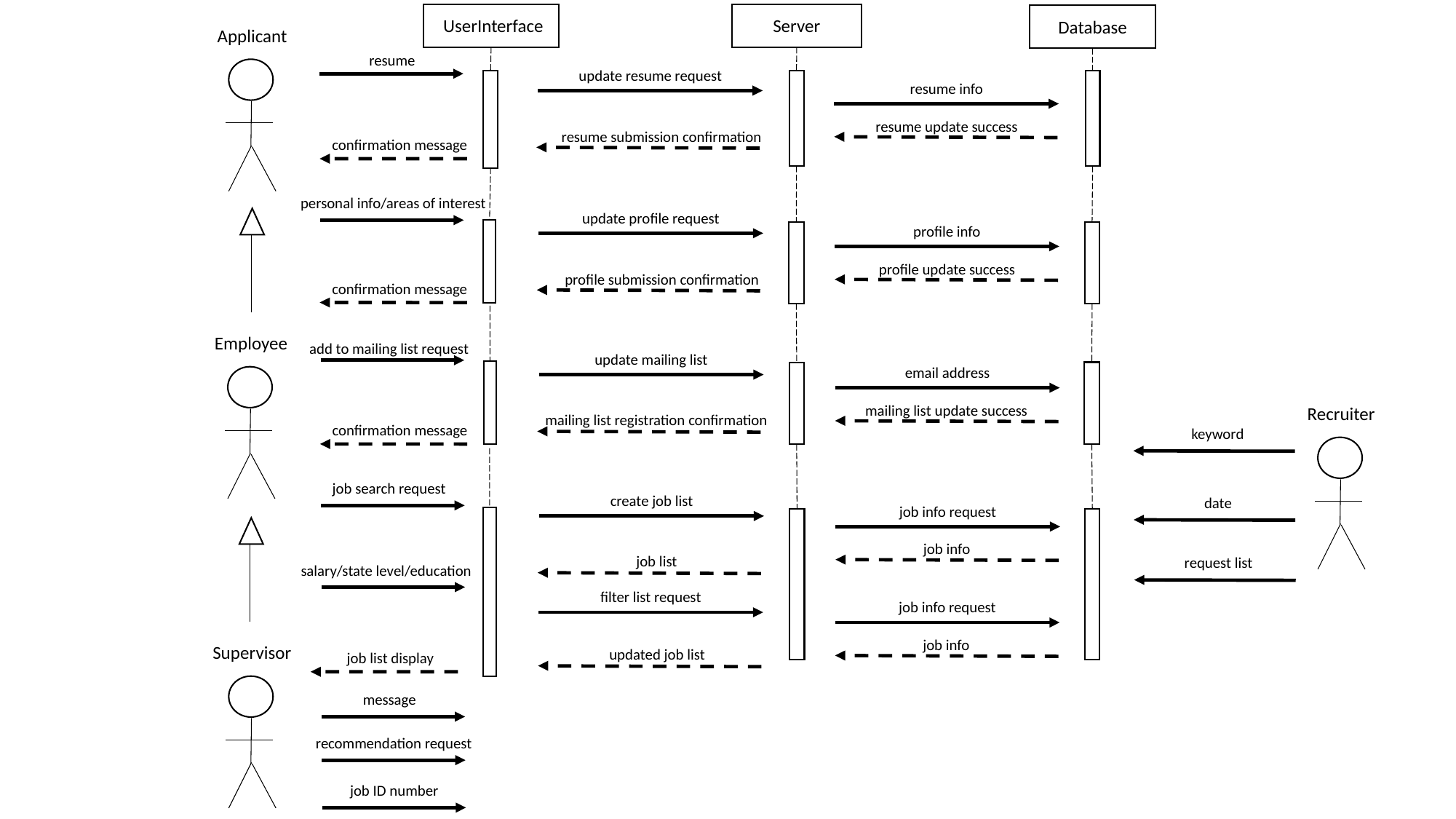

UserInterface
Server
Database
Applicant
resume

update resume request

resume info
resume update success
resume submission confirmation
confirmation message
personal info/areas of interest
update profile request

profile info

profile update success
profile submission confirmation
confirmation message
Employee
add to mailing list request
update mailing list
email address

mailing list update success
Recruiter
mailing list registration confirmation
confirmation message
keyword

job search request
create job list
date
job info request

job info
job list
request list
salary/state level/education
filter list request
job info request
job info
Supervisor
updated job list
job list display

message
recommendation request
job ID number